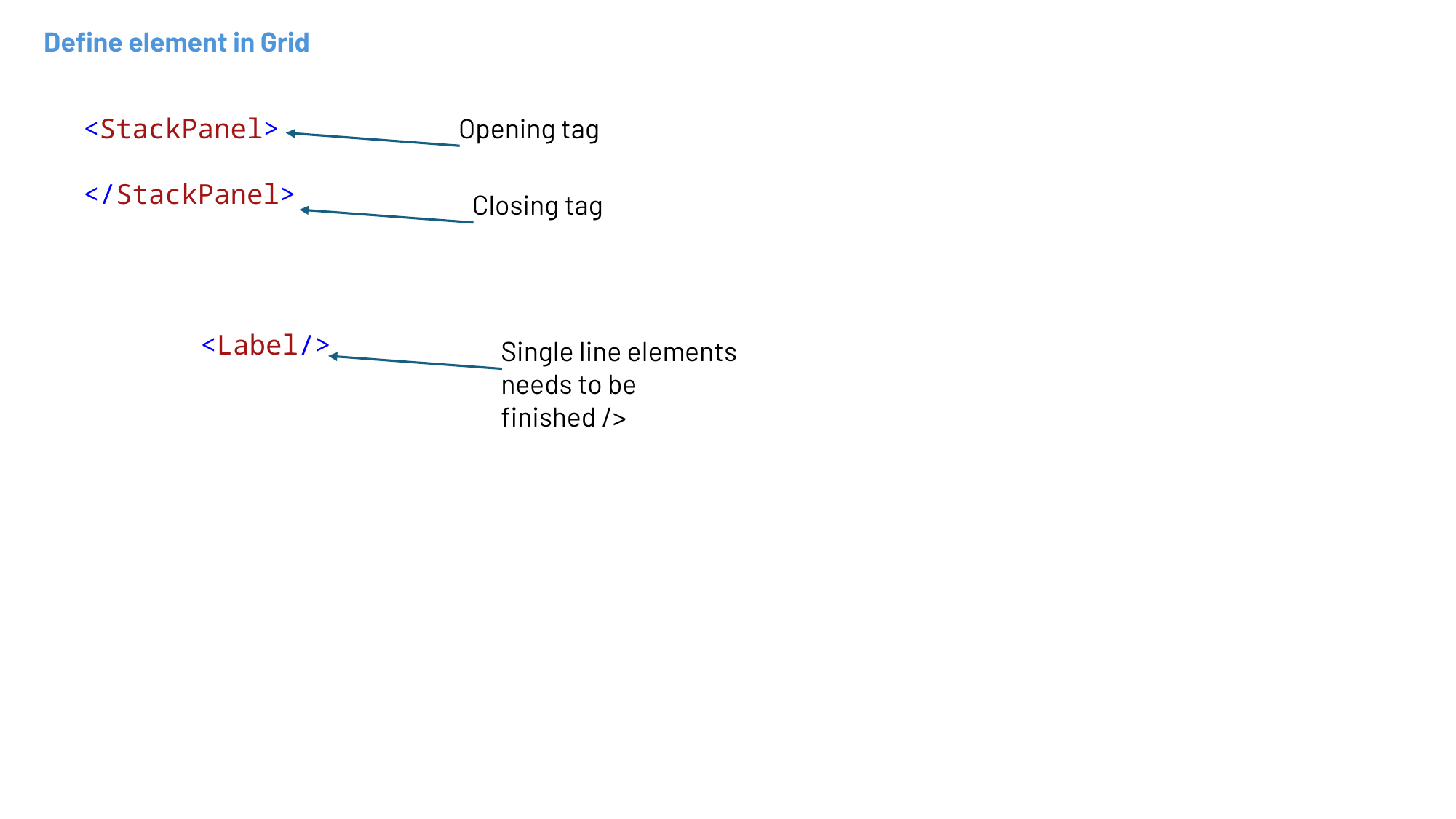

Define element in Grid
<StackPanel>

</StackPanel>
Opening tag
Closing tag
<Label/>
Single line elements needs to be finished />